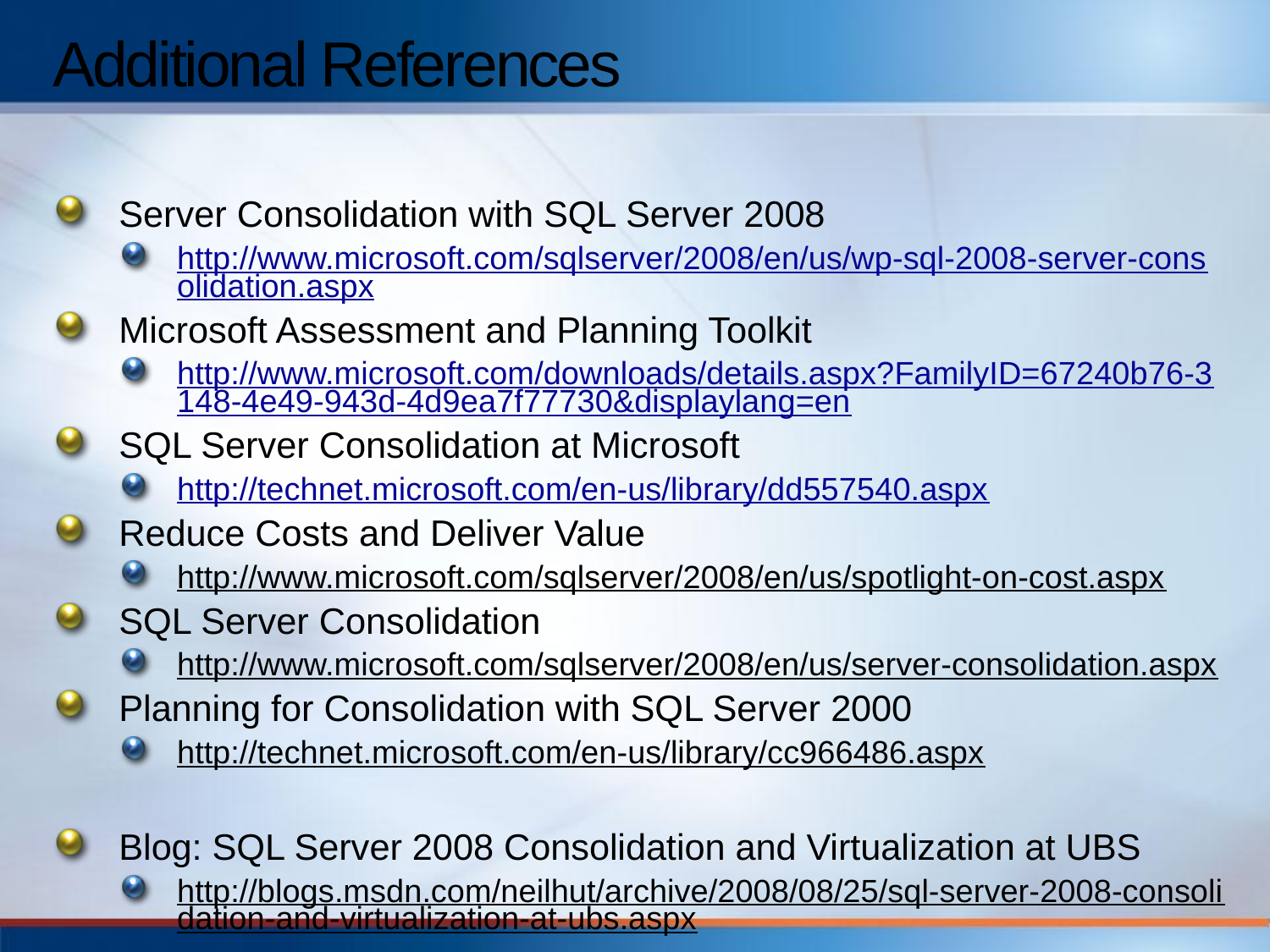

# Additional References
Server Consolidation with SQL Server 2008
http://www.microsoft.com/sqlserver/2008/en/us/wp-sql-2008-server-consolidation.aspx
Microsoft Assessment and Planning Toolkit
http://www.microsoft.com/downloads/details.aspx?FamilyID=67240b76-3148-4e49-943d-4d9ea7f77730&displaylang=en
SQL Server Consolidation at Microsoft
http://technet.microsoft.com/en-us/library/dd557540.aspx
Reduce Costs and Deliver Value
http://www.microsoft.com/sqlserver/2008/en/us/spotlight-on-cost.aspx
SQL Server Consolidation
http://www.microsoft.com/sqlserver/2008/en/us/server-consolidation.aspx
Planning for Consolidation with SQL Server 2000
http://technet.microsoft.com/en-us/library/cc966486.aspx

Blog: SQL Server 2008 Consolidation and Virtualization at UBS
http://blogs.msdn.com/neilhut/archive/2008/08/25/sql-server-2008-consolidation-and-virtualization-at-ubs.aspx